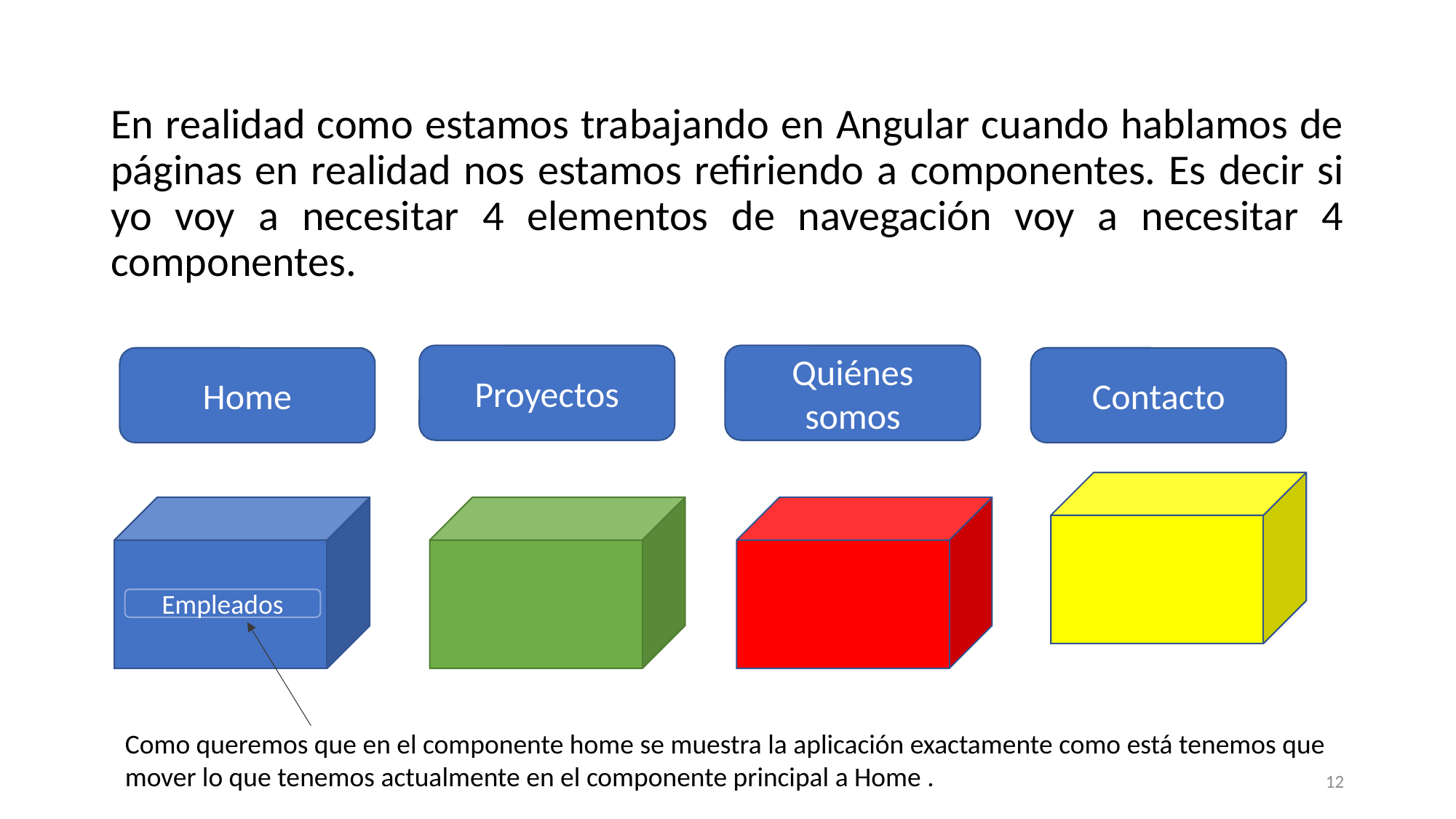

En realidad como estamos trabajando en Angular cuando hablamos de páginas en realidad nos estamos refiriendo a componentes. Es decir si yo voy a necesitar 4 elementos de navegación voy a necesitar 4 componentes.
Proyectos
Quiénes somos
Home
Contacto

Empleados
Como queremos que en el componente home se muestra la aplicación exactamente como está tenemos que mover lo que tenemos actualmente en el componente principal a Home .
12